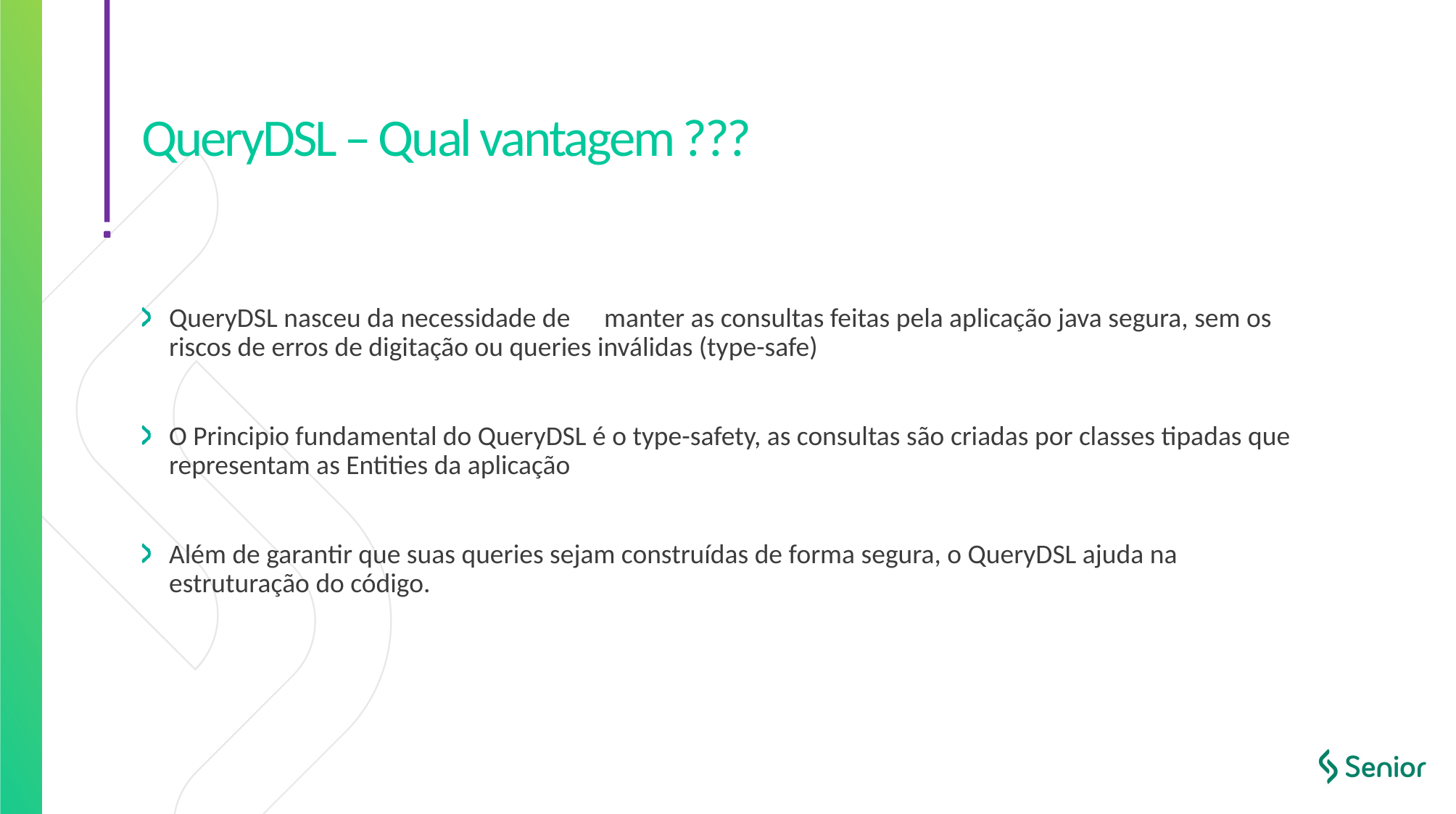

# QueryDSL – Qual vantagem ???
QueryDSL nasceu da necessidade de	manter as consultas feitas pela aplicação java segura, sem os riscos de erros de digitação ou queries inválidas (type-safe)

O Principio fundamental do QueryDSL é o type-safety, as consultas são criadas por classes tipadas que representam as Entities da aplicação

Além de garantir que suas queries sejam construídas de forma segura, o QueryDSL ajuda na estruturação do código.